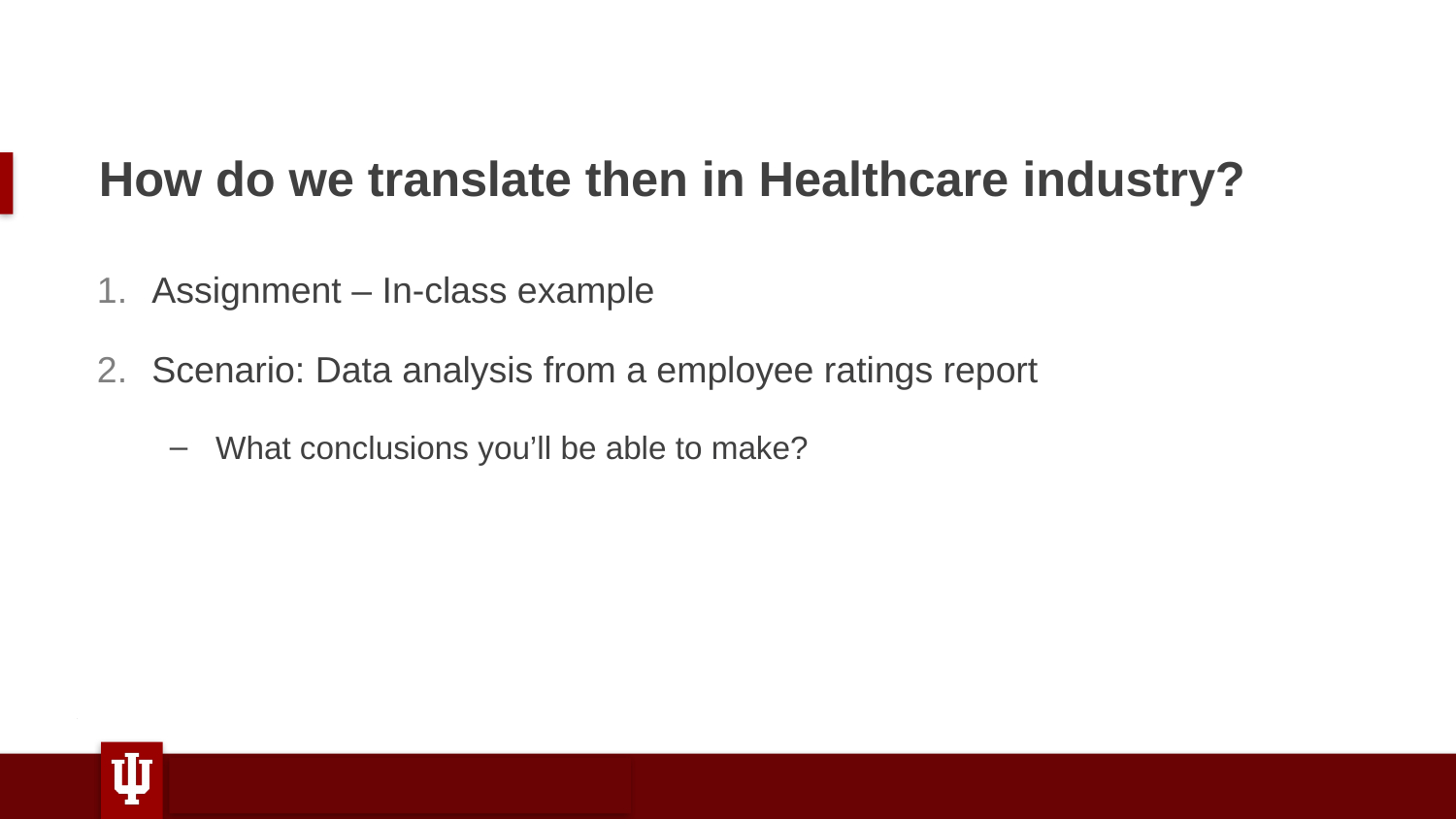

# How do we translate then in Healthcare industry?
Assignment – In-class example
Scenario: Data analysis from a employee ratings report
What conclusions you’ll be able to make?